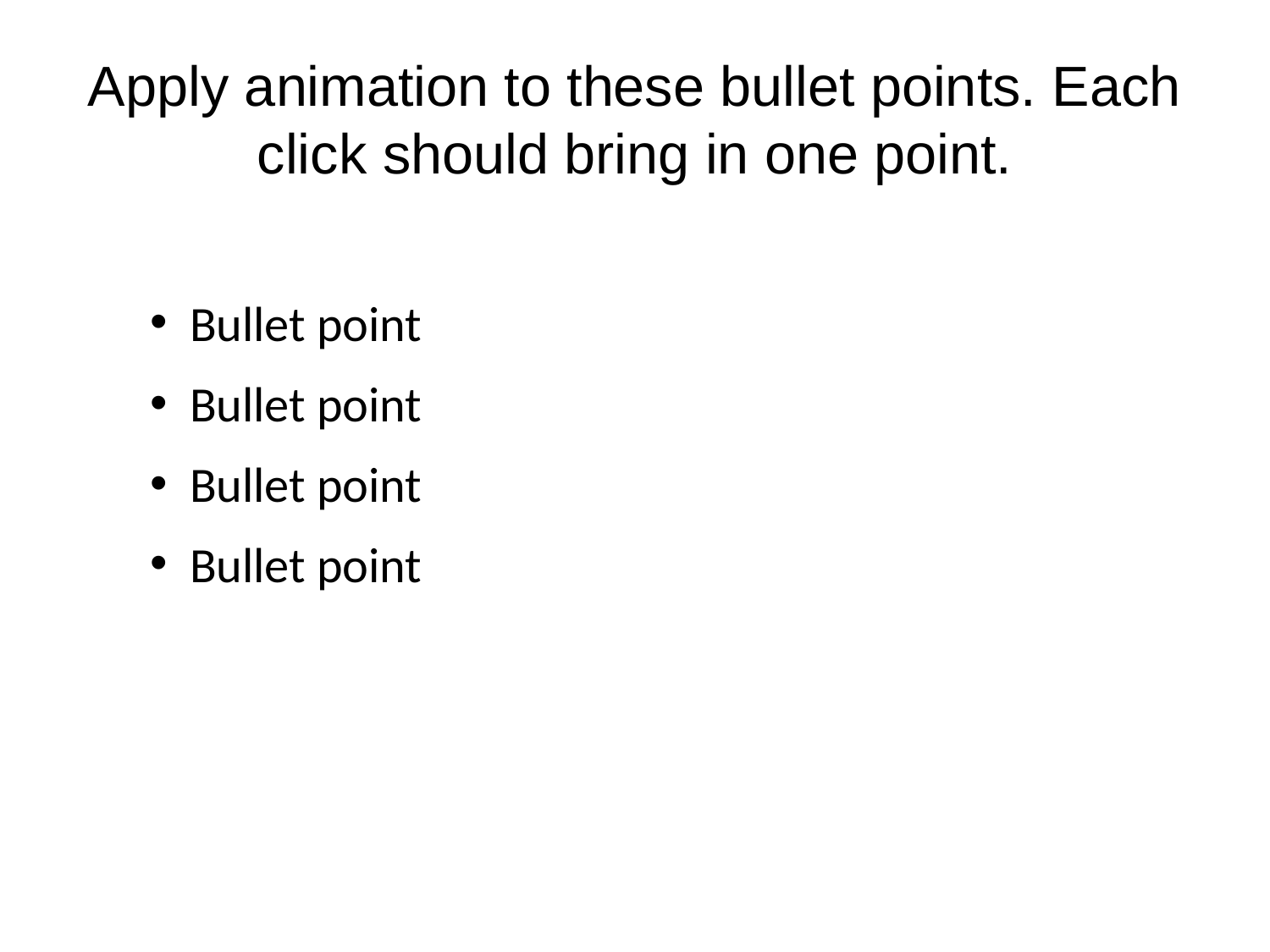

# Apply animation to these bullet points. Each click should bring in one point.
Bullet point
Bullet point
Bullet point
Bullet point